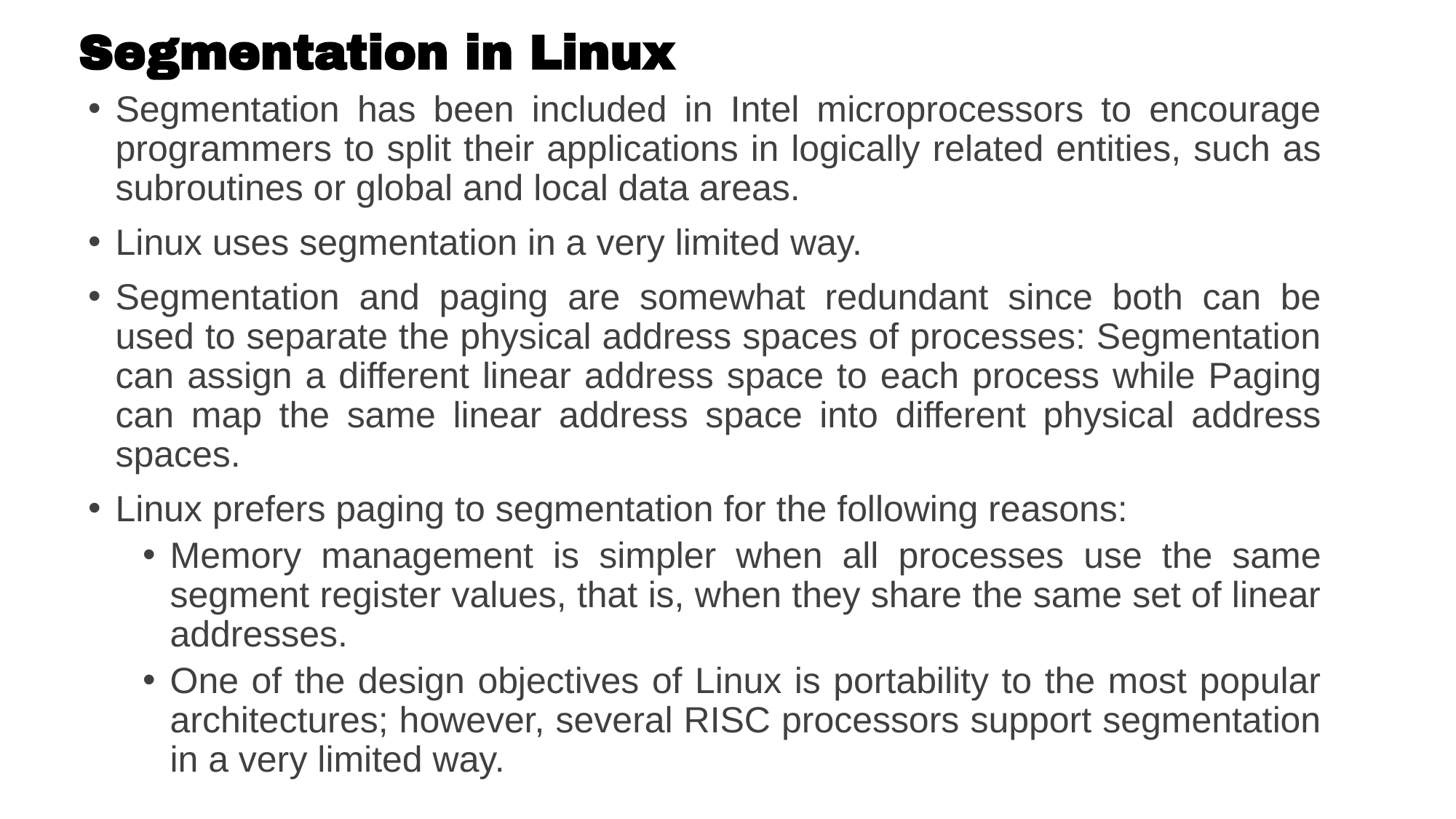

# Segmentation in Linux
Segmentation has been included in Intel microprocessors to encourage programmers to split their applications in logically related entities, such as subroutines or global and local data areas.
Linux uses segmentation in a very limited way.
Segmentation and paging are somewhat redundant since both can be used to separate the physical address spaces of processes: Segmentation can assign a different linear address space to each process while Paging can map the same linear address space into different physical address spaces.
Linux prefers paging to segmentation for the following reasons:
Memory management is simpler when all processes use the same segment register values, that is, when they share the same set of linear addresses.
One of the design objectives of Linux is portability to the most popular architectures; however, several RISC processors support segmentation in a very limited way.